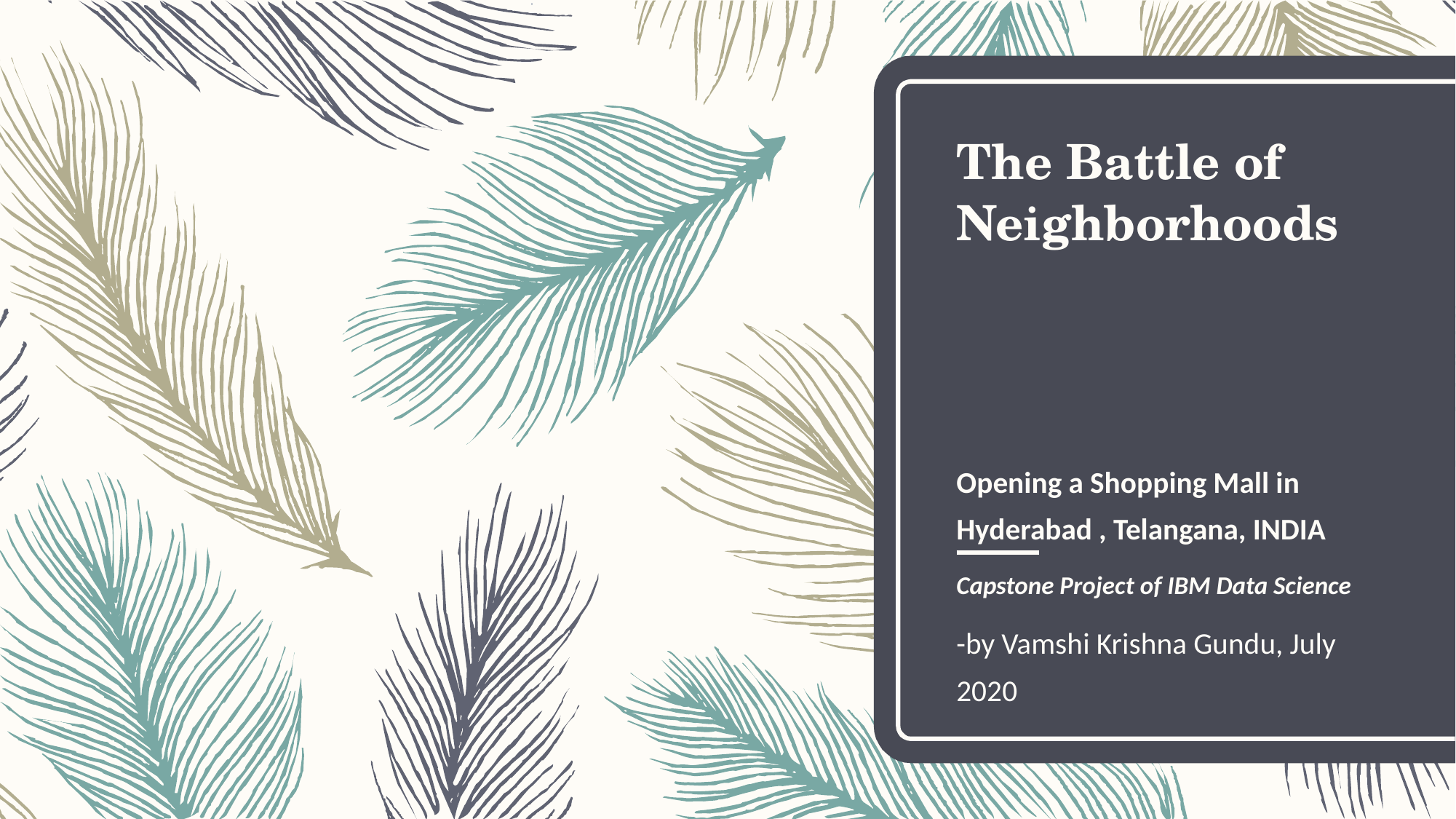

# The Battle of Neighborhoods
Opening a Shopping Mall in Hyderabad , Telangana, INDIA
Capstone Project of IBM Data Science
-by Vamshi Krishna Gundu, July 2020